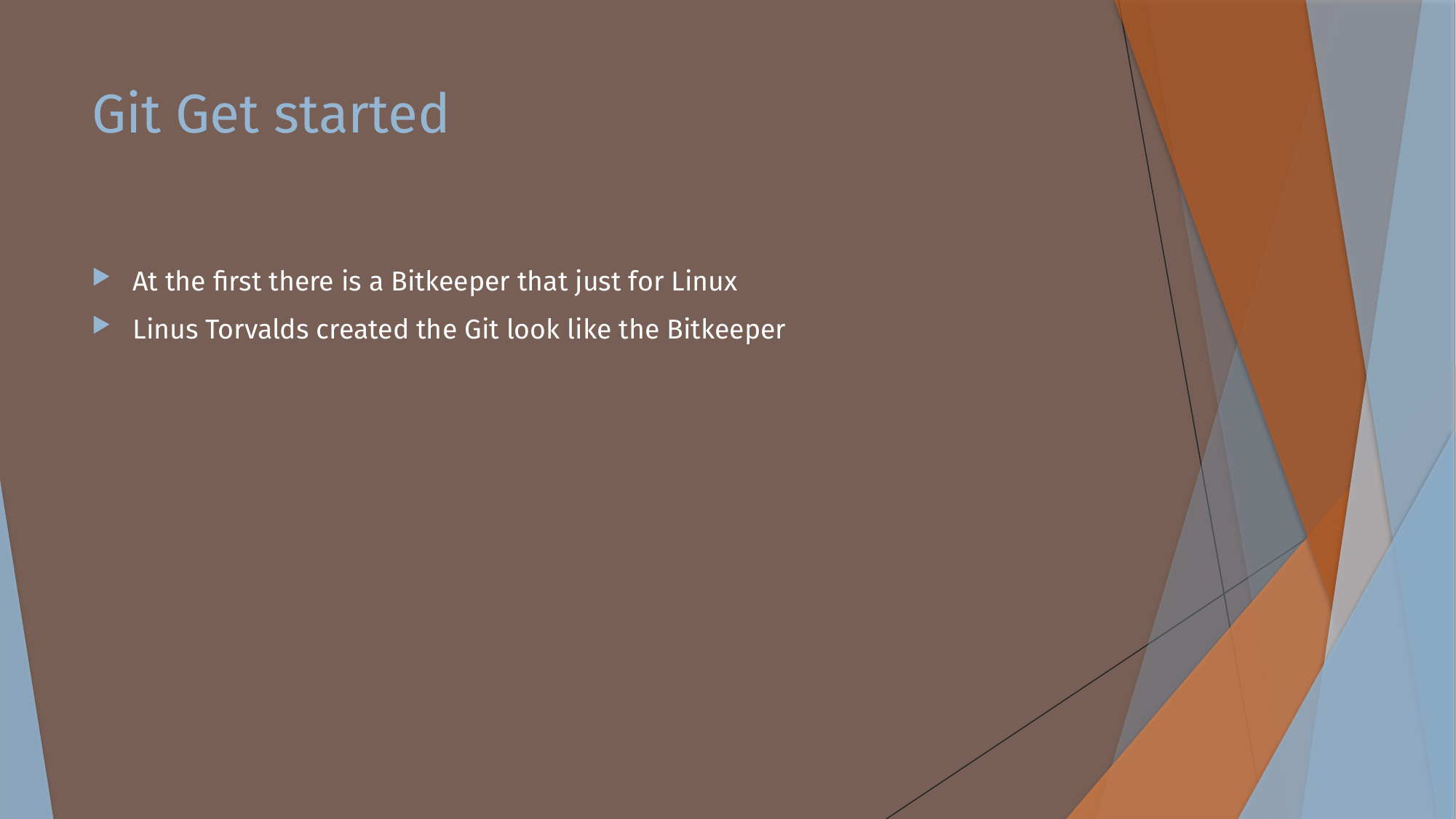

# Git Get started
At the first there is a Bitkeeper that just for Linux
Linus Torvalds created the Git look like the Bitkeeper